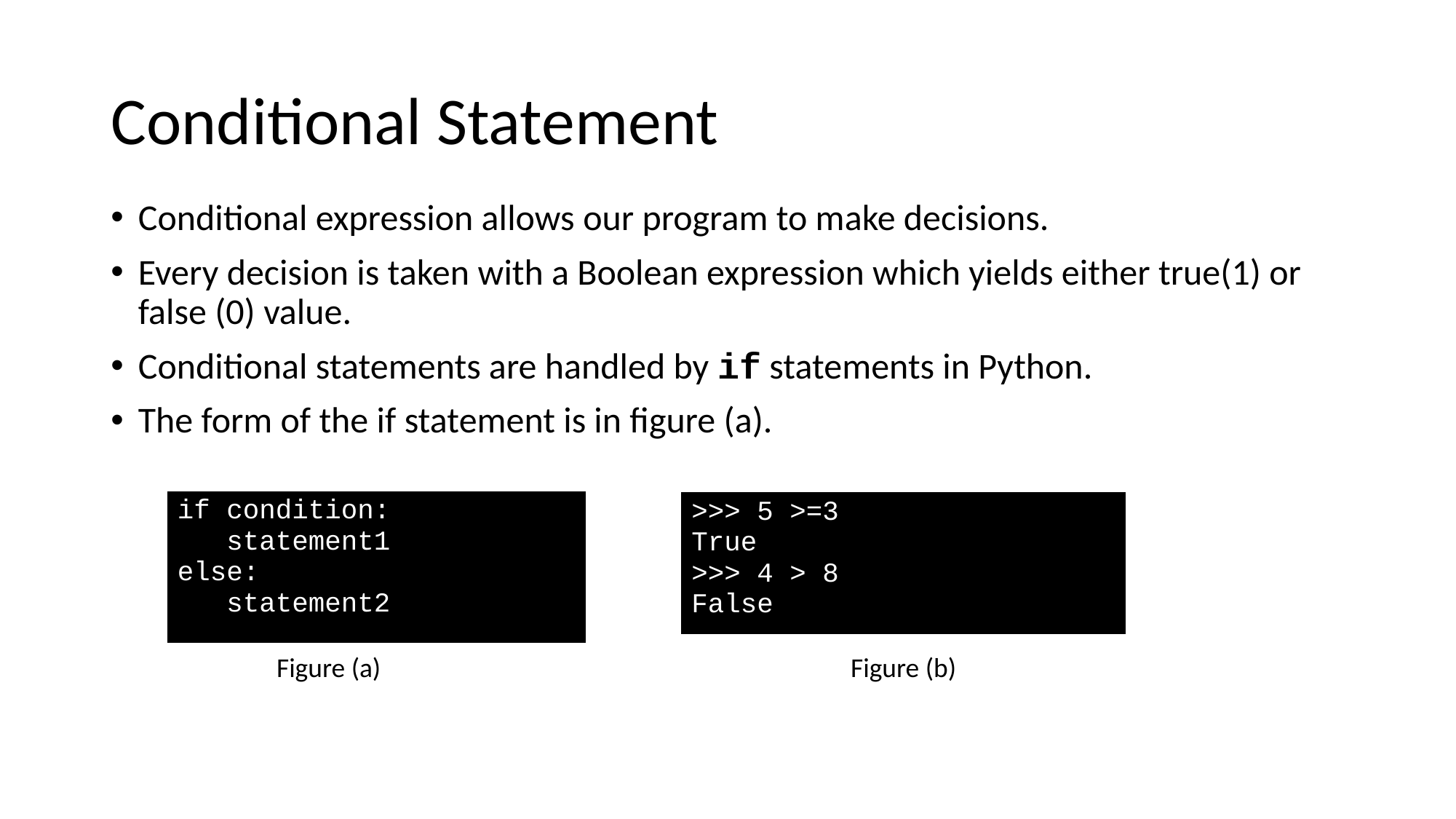

# Conditional Statement
Conditional expression allows our program to make decisions.
Every decision is taken with a Boolean expression which yields either true(1) or false (0) value.
Conditional statements are handled by if statements in Python.
The form of the if statement is in figure (a).
| if condition:    statement1 else:    statement2 |
| --- |
| >>> 5 >=3 True >>> 4 > 8 False |
| --- |
Figure (b)
Figure (a)